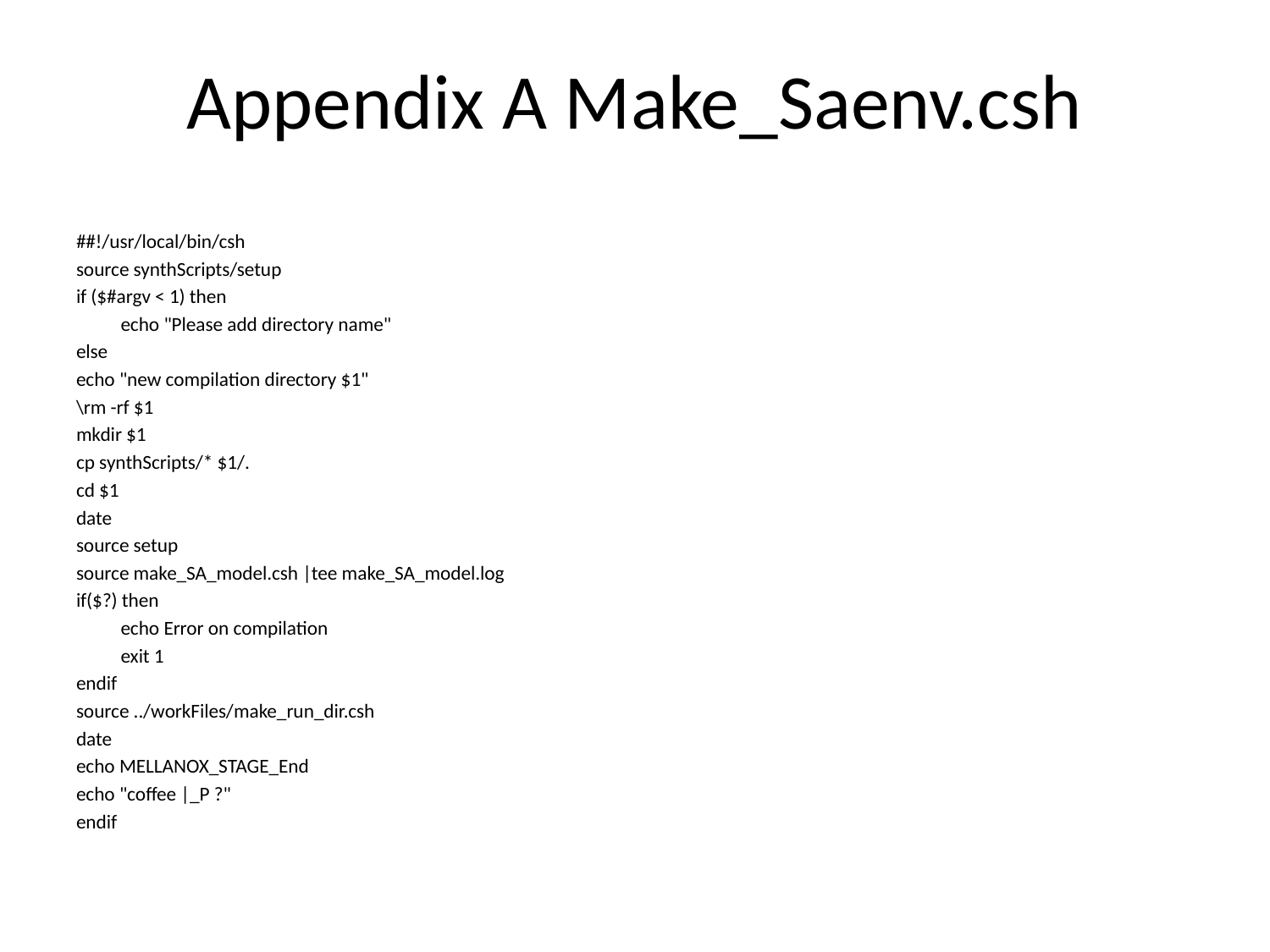

# Appendix A Make_Saenv.csh
##!/usr/local/bin/csh
source synthScripts/setup
if ($#argv < 1) then
	echo "Please add directory name"
else
echo "new compilation directory $1"
\rm -rf $1
mkdir $1
cp synthScripts/* $1/.
cd $1
date
source setup
source make_SA_model.csh |tee make_SA_model.log
if($?) then
	echo Error on compilation
	exit 1
endif
source ../workFiles/make_run_dir.csh
date
echo MELLANOX_STAGE_End
echo "coffee |_P ?"
endif